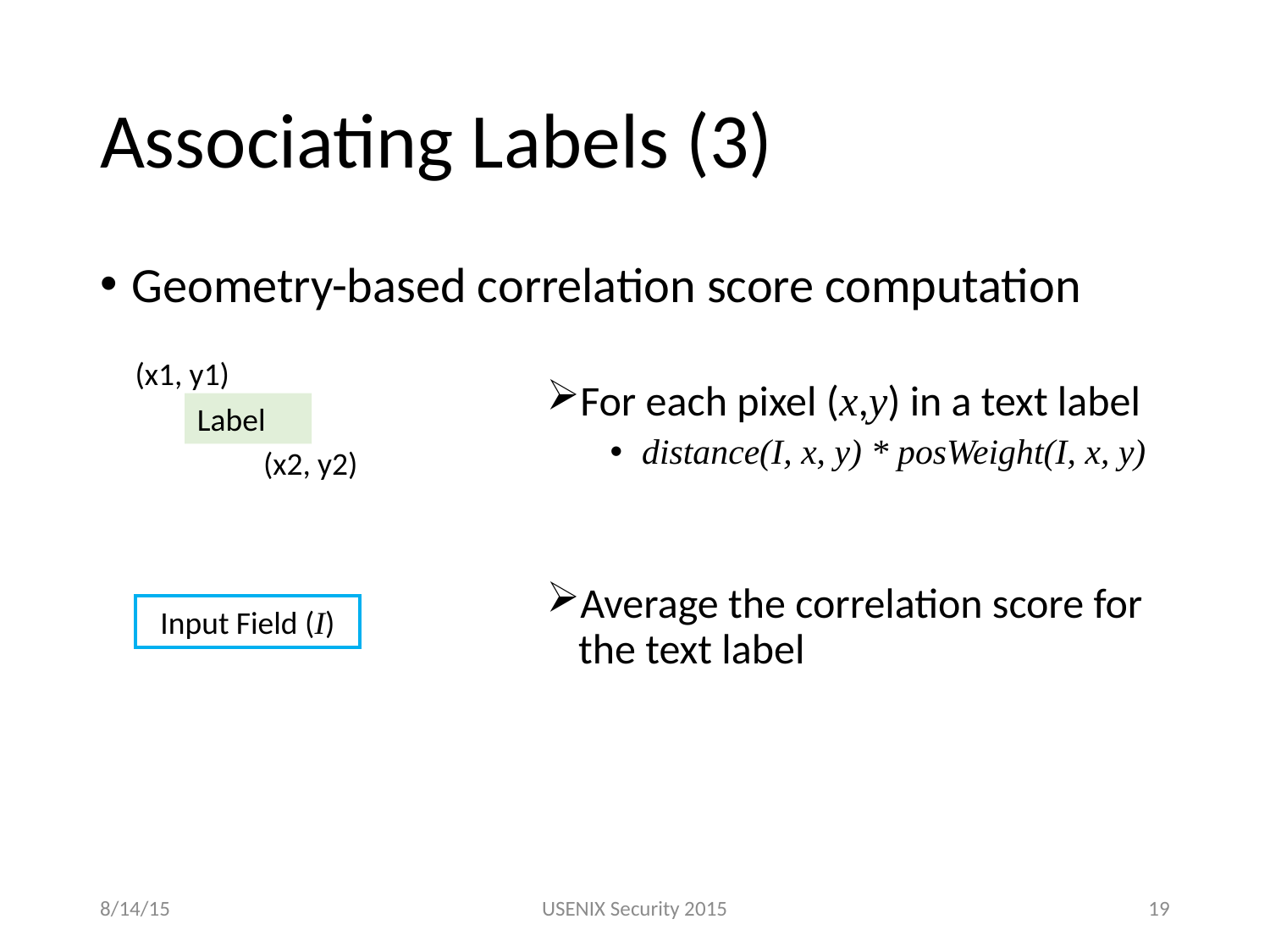

# Associating Labels (3)
Geometry-based correlation score computation
(x1, y1)
For each pixel (x,y) in a text label
distance(I, x, y) * posWeight(I, x, y)

Label
(x2, y2)
Average the correlation score for the text label
Input Field (I)
8/14/15
USENIX Security 2015
19